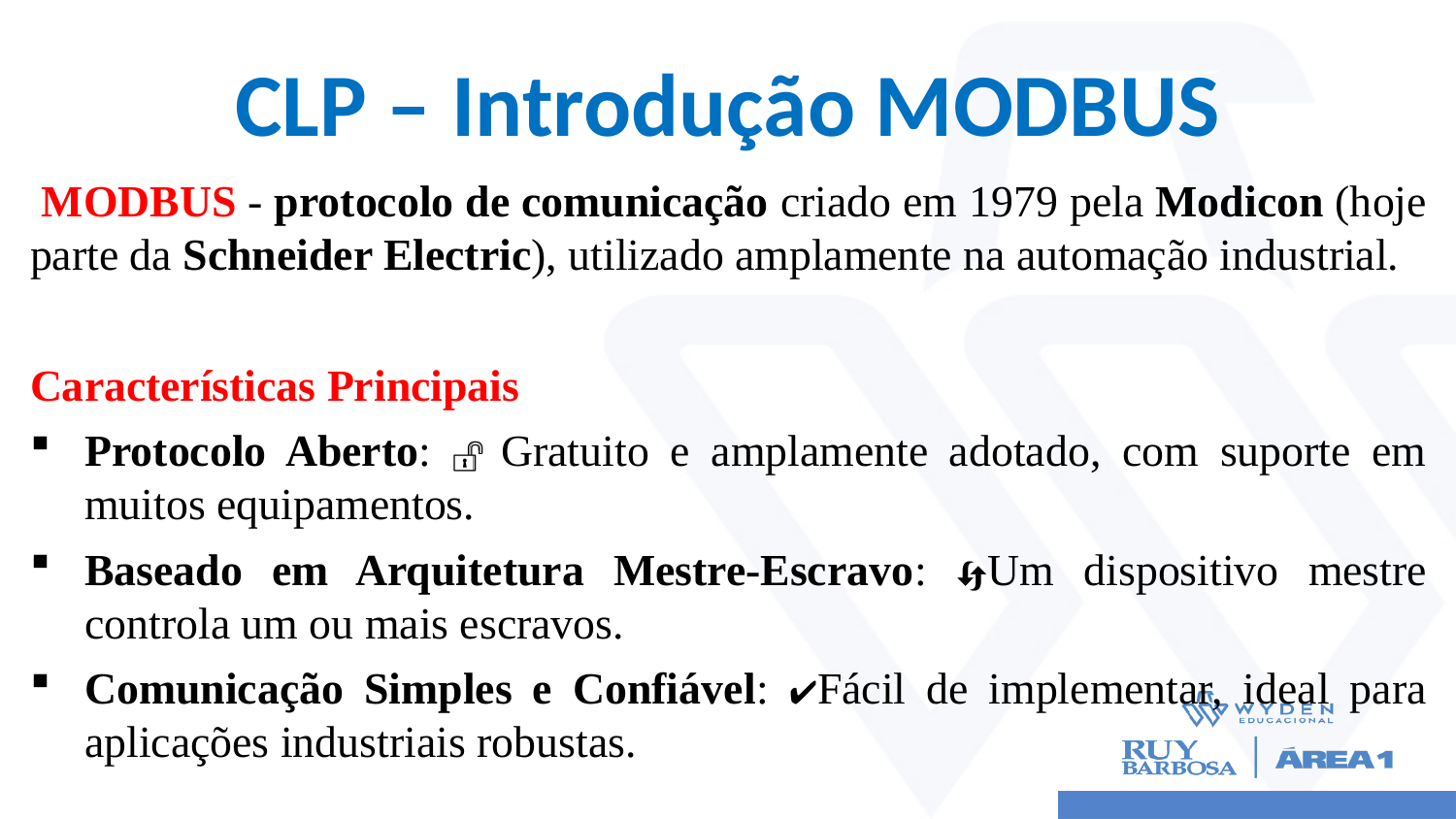

# CLP – Introdução MODBUS
 MODBUS - protocolo de comunicação criado em 1979 pela Modicon (hoje parte da Schneider Electric), utilizado amplamente na automação industrial.

Características Principais
Protocolo Aberto: 🔓 Gratuito e amplamente adotado, com suporte em muitos equipamentos.
Baseado em Arquitetura Mestre-Escravo: 🔄Um dispositivo mestre controla um ou mais escravos.
Comunicação Simples e Confiável: ✔️Fácil de implementar, ideal para aplicações industriais robustas.